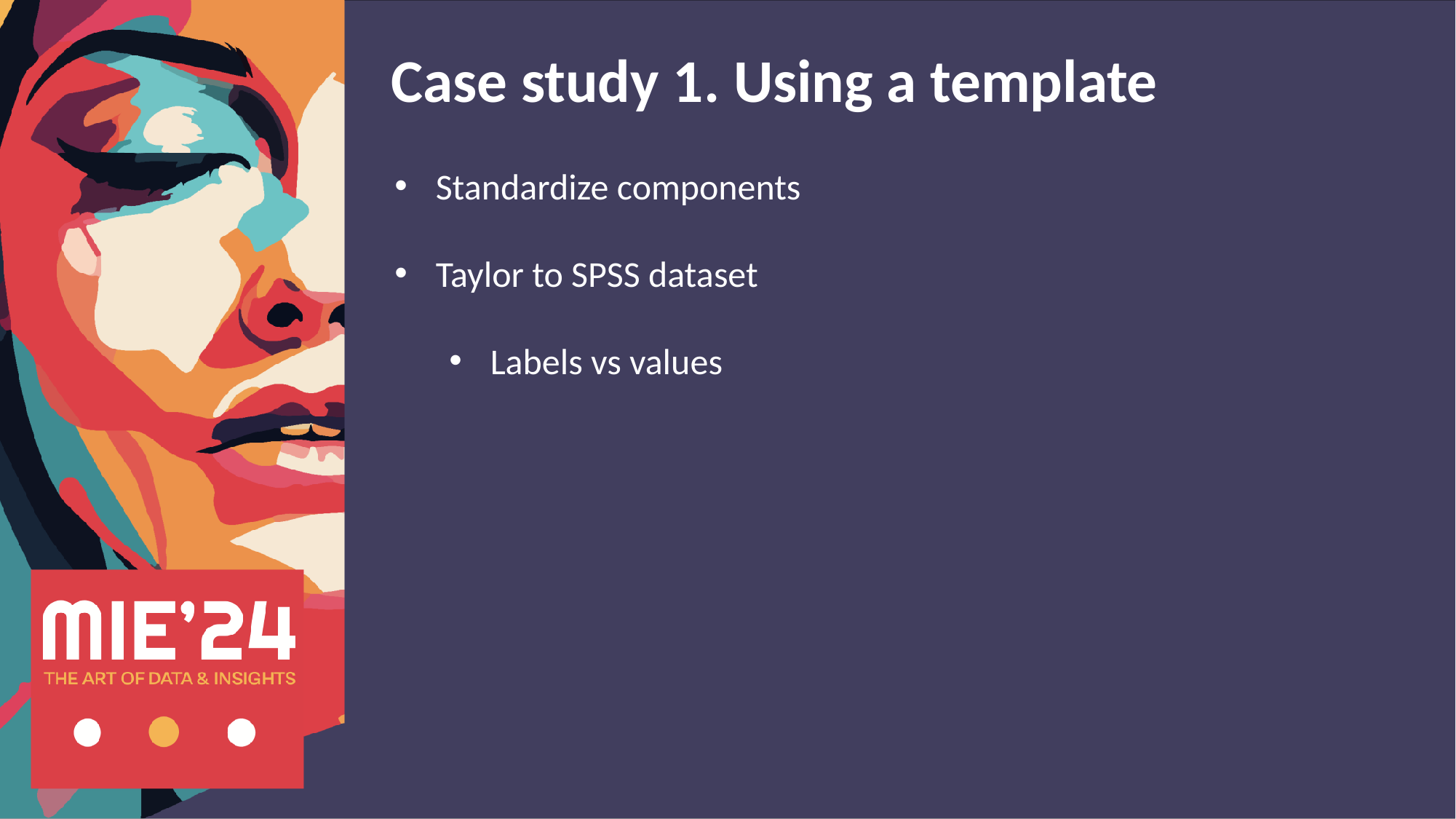

Case study 1. Using a template
Standardize components

Taylor to SPSS dataset

Labels vs values